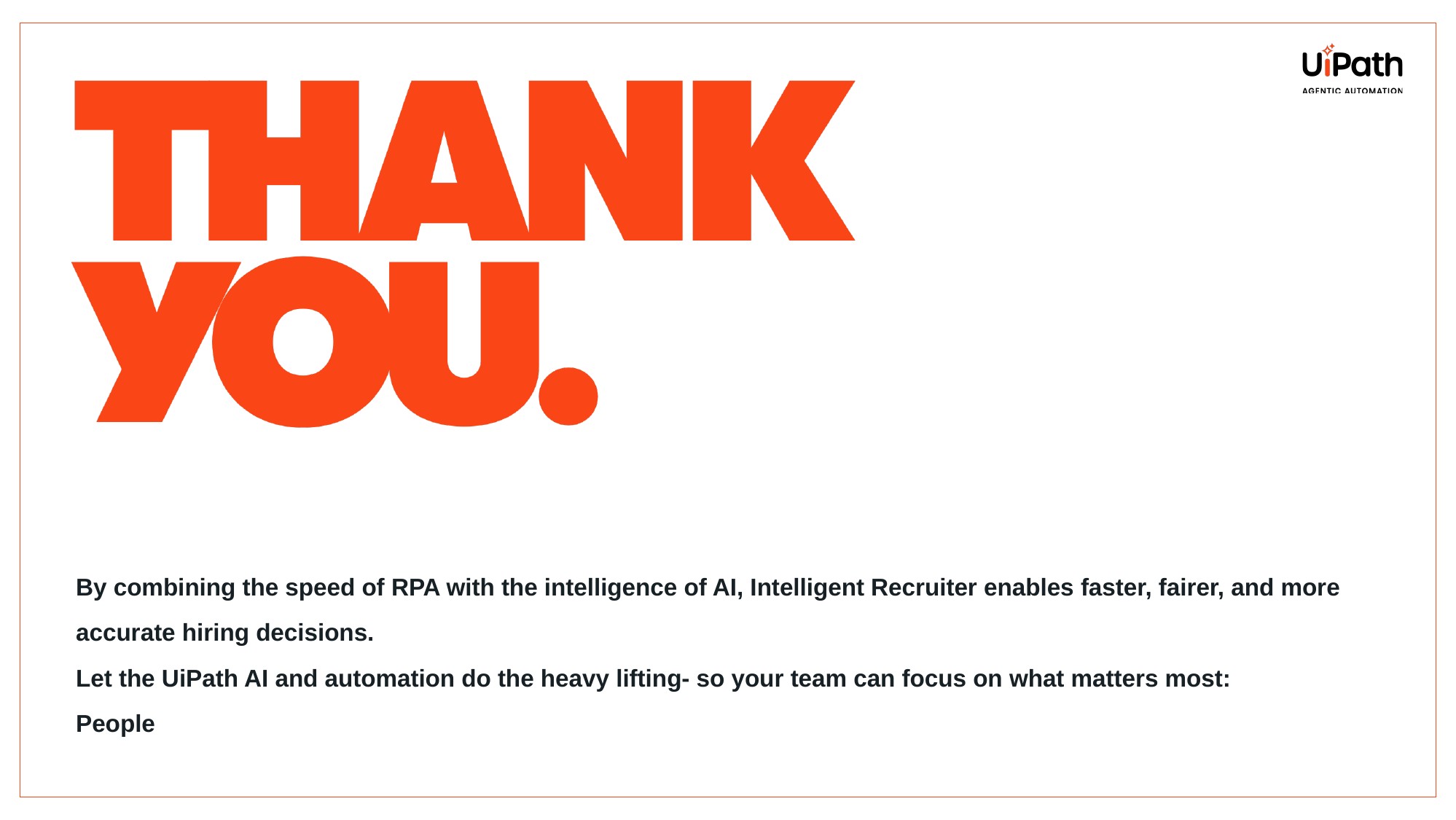

# By combining the speed of RPA with the intelligence of AI, Intelligent Recruiter enables faster, fairer, and more accurate hiring decisions. Let the UiPath AI and automation do the heavy lifting- so your team can focus on what matters most: People